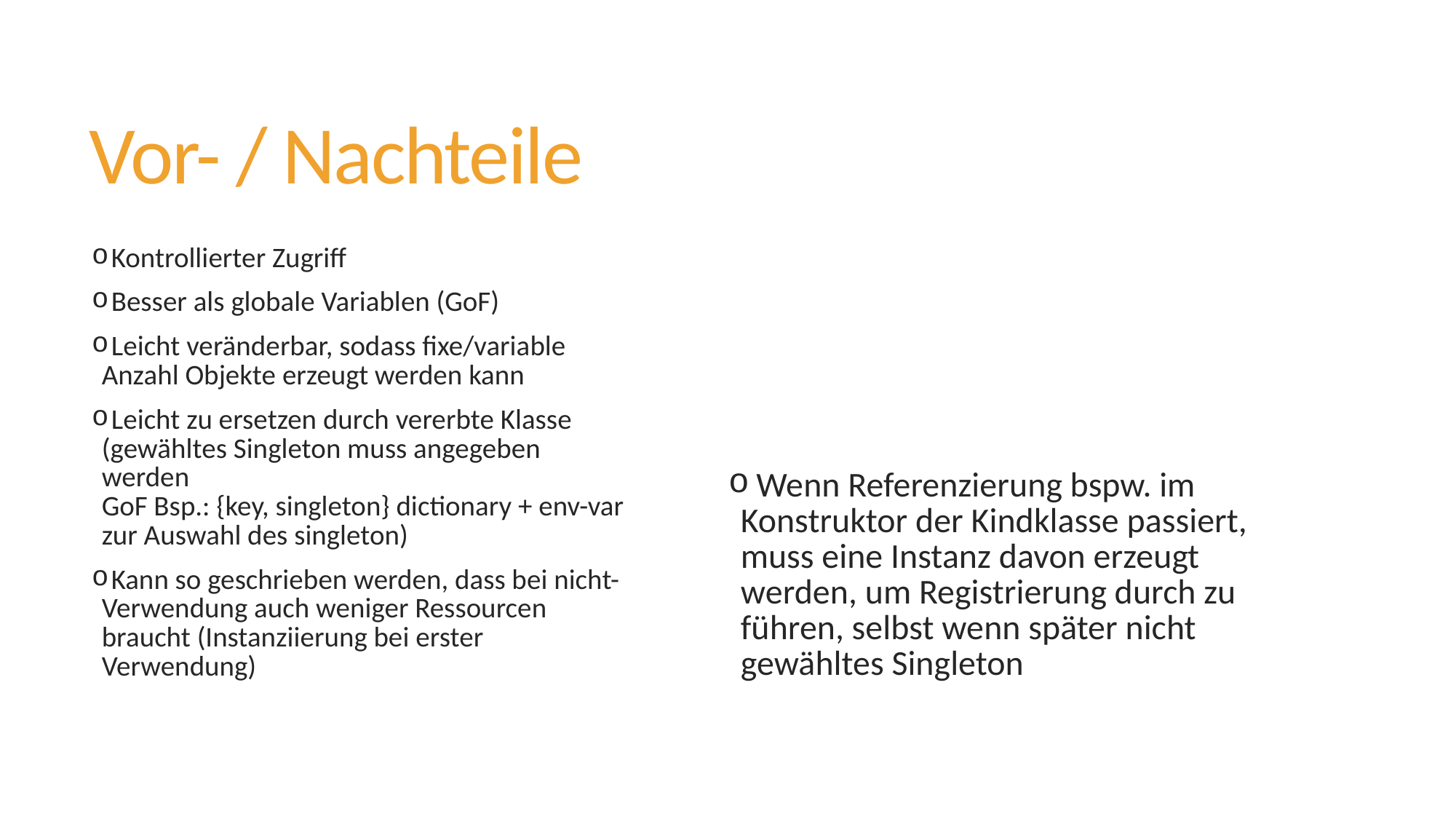

# Vor- / Nachteile
 Kontrollierter Zugriff
 Besser als globale Variablen (GoF)
 Leicht veränderbar, sodass fixe/variable Anzahl Objekte erzeugt werden kann
 Leicht zu ersetzen durch vererbte Klasse
(gewähltes Singleton muss angegeben werden
GoF Bsp.: {key, singleton} dictionary + env-var zur Auswahl des singleton)
 Kann so geschrieben werden, dass bei nicht-Verwendung auch weniger Ressourcen braucht (Instanziierung bei erster Verwendung)

 Wenn Referenzierung bspw. im Konstruktor der Kindklasse passiert, muss eine Instanz davon erzeugt werden, um Registrierung durch zu führen, selbst wenn später nicht gewähltes Singleton